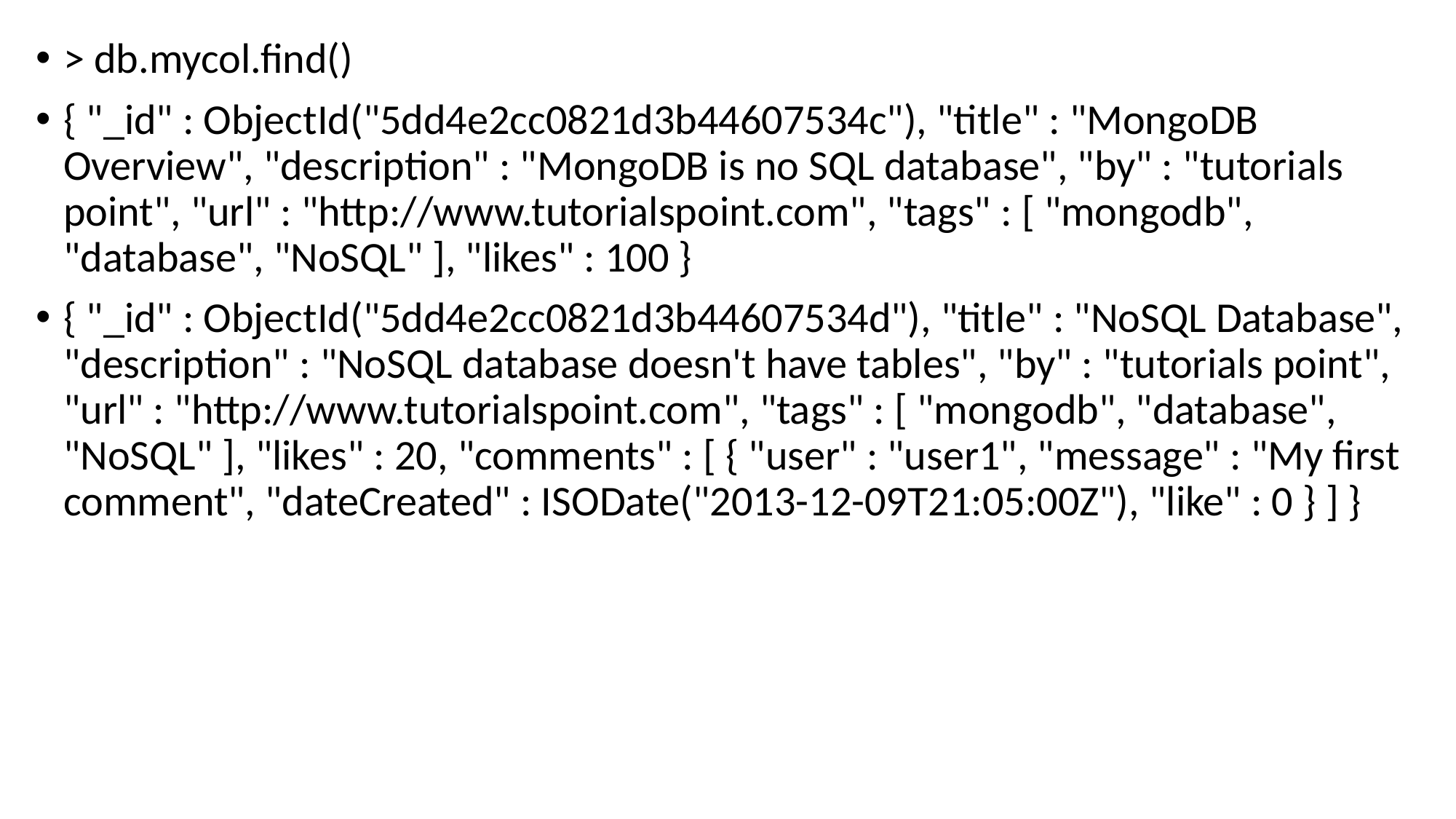

> db.mycol.find()
{ "_id" : ObjectId("5dd4e2cc0821d3b44607534c"), "title" : "MongoDB Overview", "description" : "MongoDB is no SQL database", "by" : "tutorials point", "url" : "http://www.tutorialspoint.com", "tags" : [ "mongodb", "database", "NoSQL" ], "likes" : 100 }
{ "_id" : ObjectId("5dd4e2cc0821d3b44607534d"), "title" : "NoSQL Database", "description" : "NoSQL database doesn't have tables", "by" : "tutorials point", "url" : "http://www.tutorialspoint.com", "tags" : [ "mongodb", "database", "NoSQL" ], "likes" : 20, "comments" : [ { "user" : "user1", "message" : "My first comment", "dateCreated" : ISODate("2013-12-09T21:05:00Z"), "like" : 0 } ] }